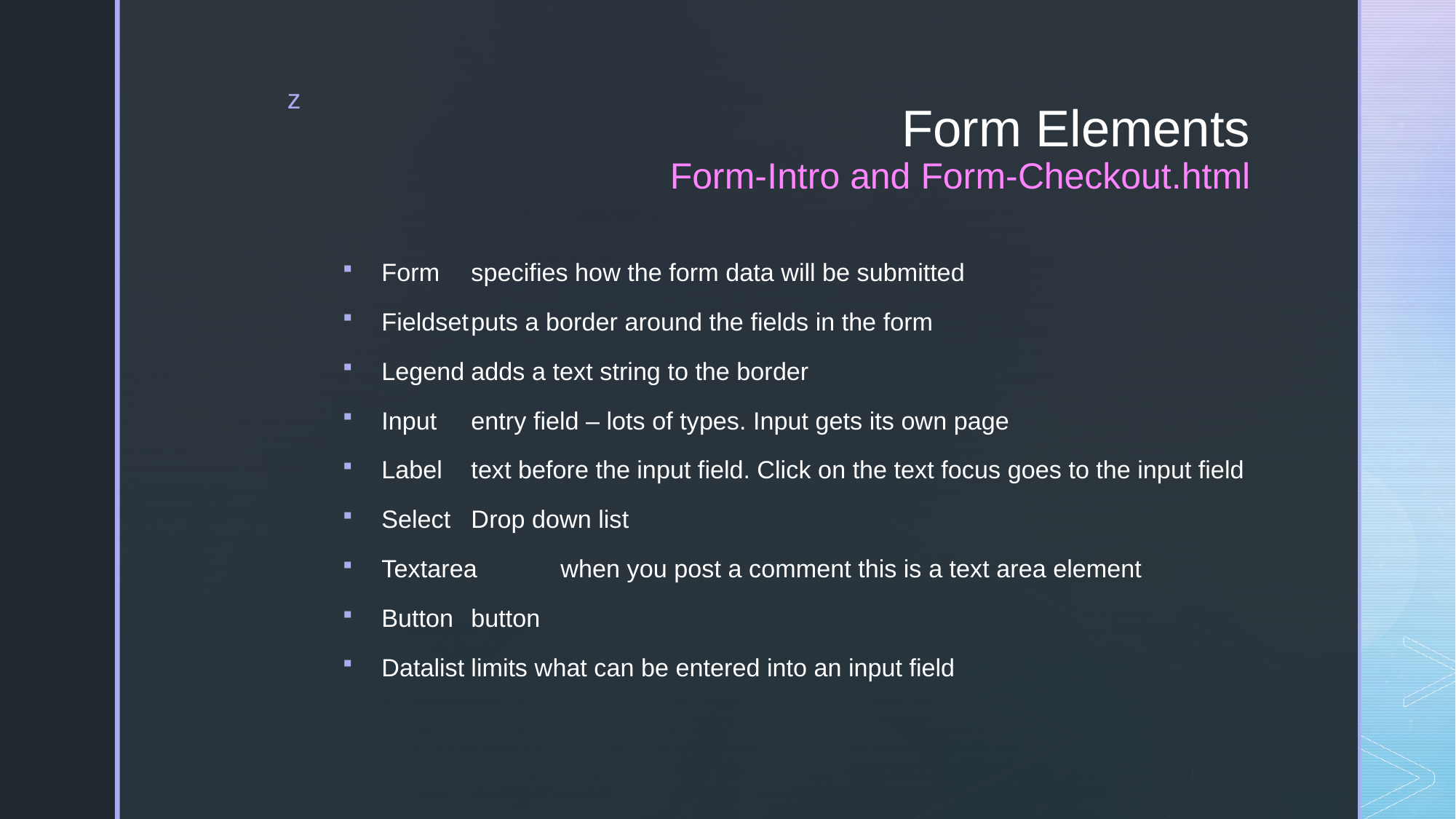

# Form Elements Form-Intro and Form-Checkout.html
Form		specifies how the form data will be submitted
Fieldset	puts a border around the fields in the form
Legend	adds a text string to the border
Input		entry field – lots of types. Input gets its own page
Label	text before the input field. Click on the text focus goes to the input field
Select	Drop down list
Textarea	when you post a comment this is a text area element
Button	button
Datalist	limits what can be entered into an input field